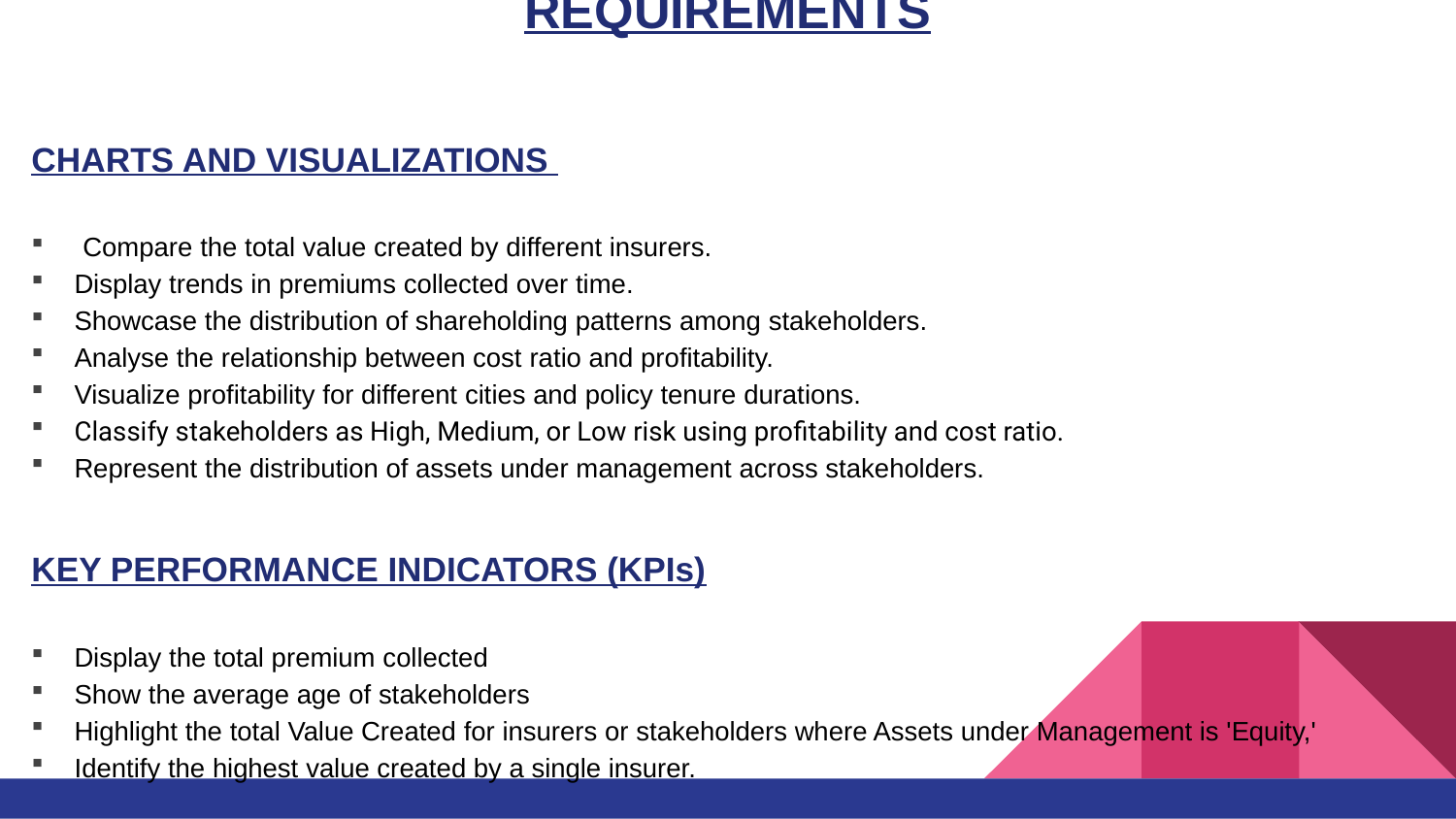

# REQUIREMENTS
CHARTS AND VISUALIZATIONS

Compare the total value created by different insurers.
Display trends in premiums collected over time.
Showcase the distribution of shareholding patterns among stakeholders.
Analyse the relationship between cost ratio and profitability.
Visualize profitability for different cities and policy tenure durations.
Classify stakeholders as High, Medium, or Low risk using profitability and cost ratio.
Represent the distribution of assets under management across stakeholders.

KEY PERFORMANCE INDICATORS (KPIs)

Display the total premium collected
Show the average age of stakeholders
Highlight the total Value Created for insurers or stakeholders where Assets under Management is 'Equity,'
Identify the highest value created by a single insurer.